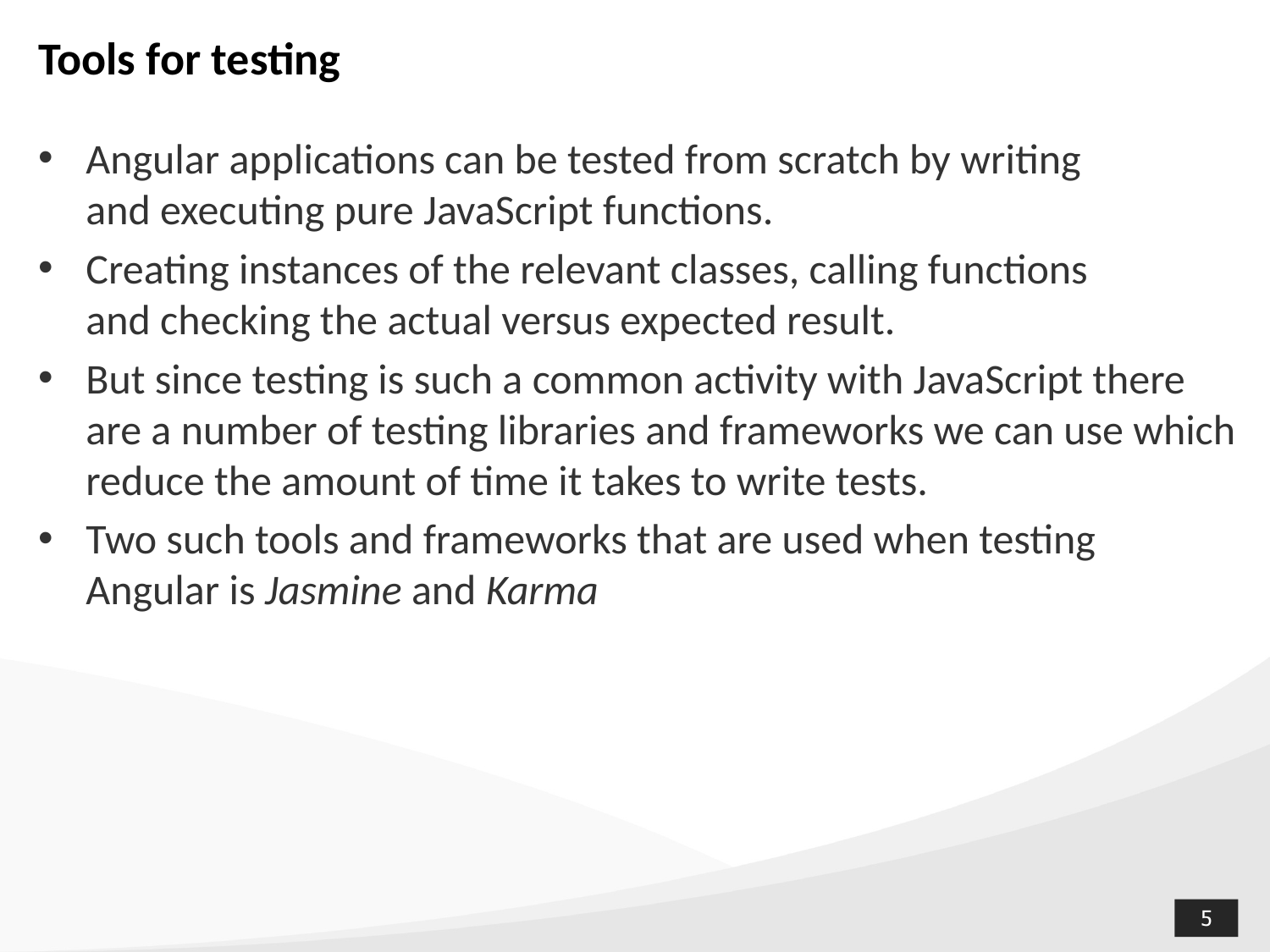

# Tools for testing
Angular applications can be tested from scratch by writing and executing pure JavaScript functions.
Creating instances of the relevant classes, calling functions and checking the actual versus expected result.
But since testing is such a common activity with JavaScript there are a number of testing libraries and frameworks we can use which reduce the amount of time it takes to write tests.
Two such tools and frameworks that are used when testing Angular is Jasmine and Karma